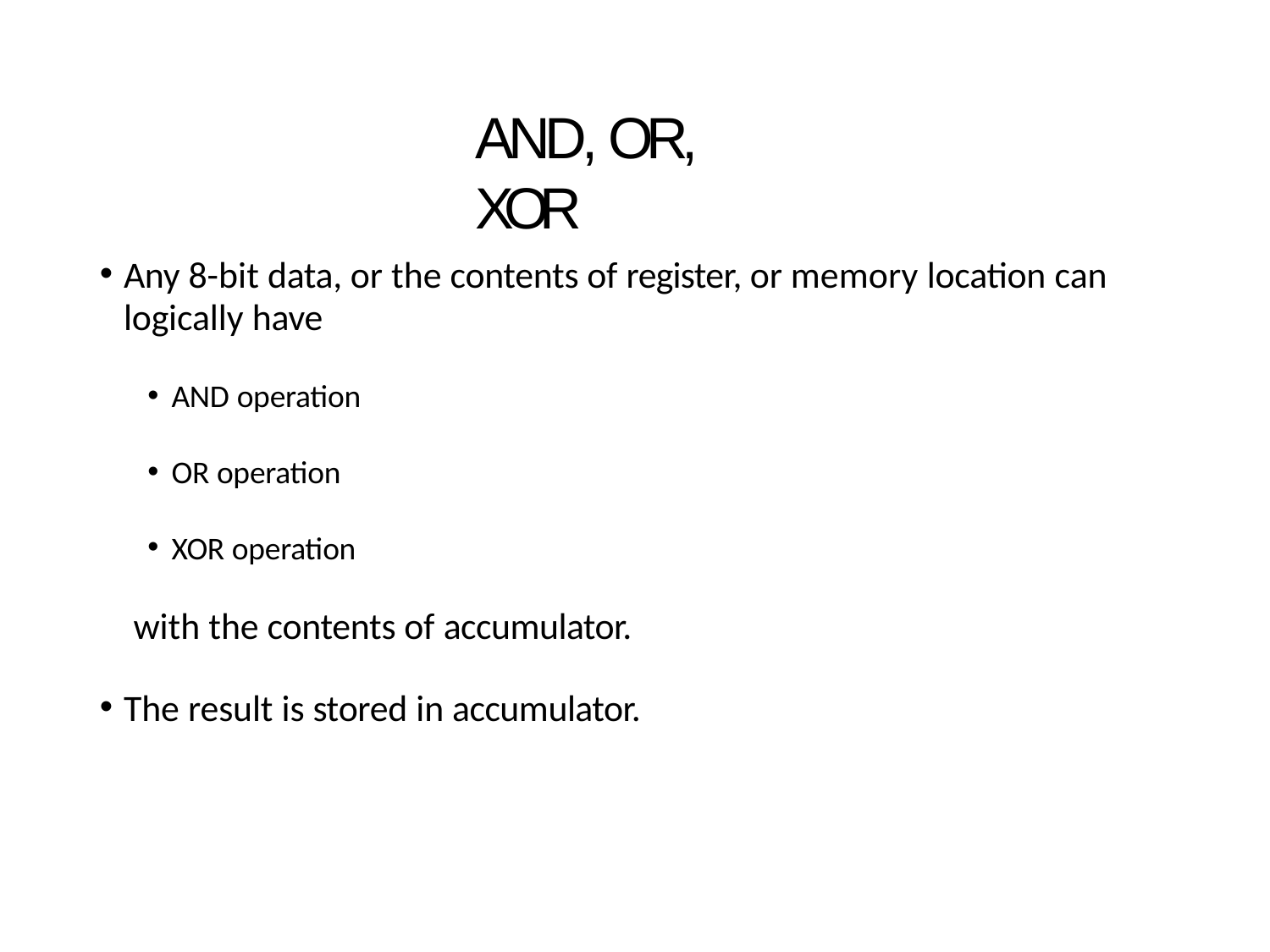

# AND, OR, XOR
Any 8-bit data, or the contents of register, or memory location can logically have

AND operation

OR operation

XOR operation

with the contents of accumulator.

The result is stored in accumulator.